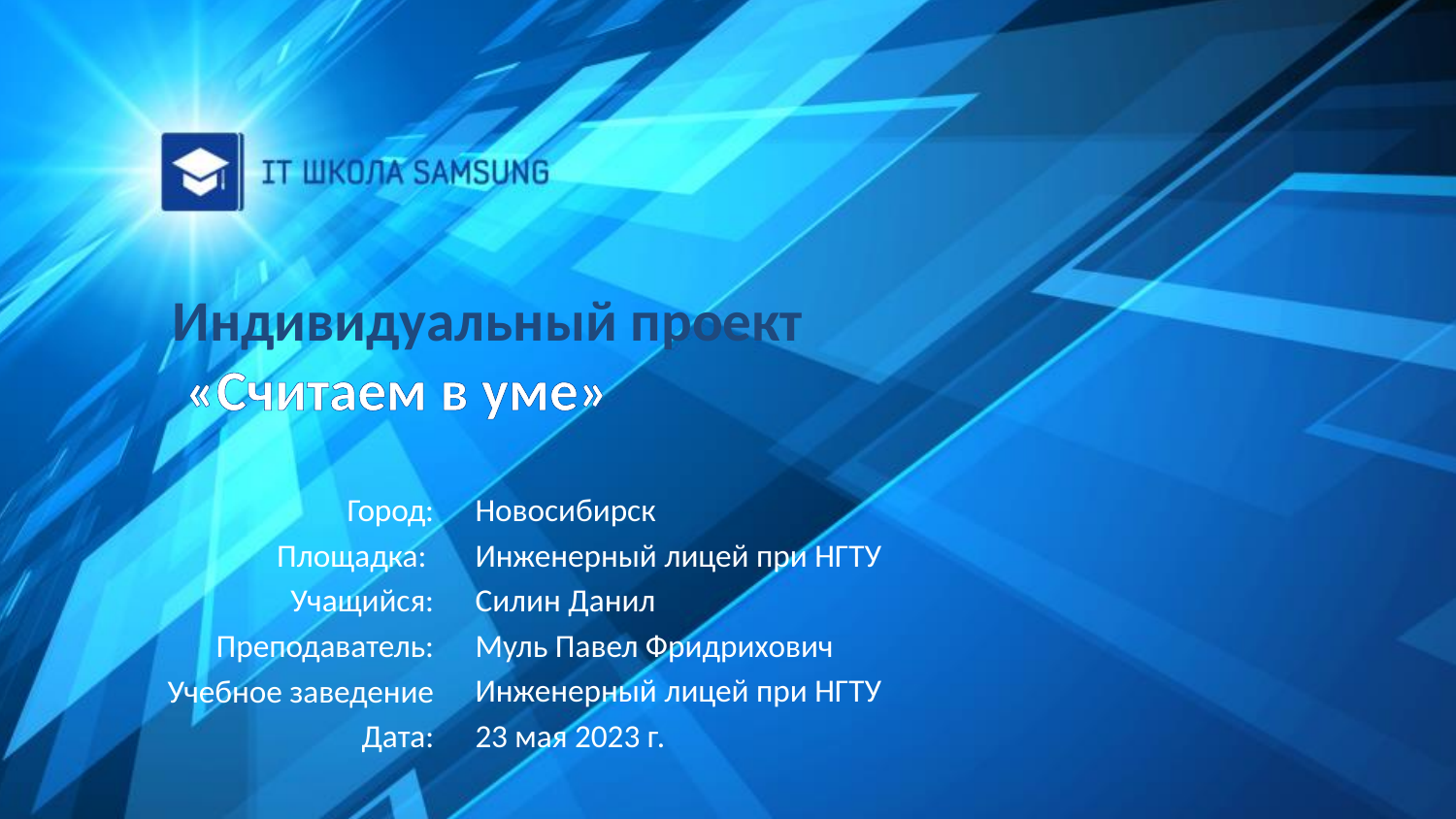

# Индивидуальный проект «Считаем в уме»
Город:
Площадка:
Учащийся:
Преподаватель:
Учебное заведение
Дата:
Новосибирск
Инженерный лицей при НГТУ
Силин Данил
Муль Павел Фридрихович
Инженерный лицей при НГТУ
23 мая 2023 г.